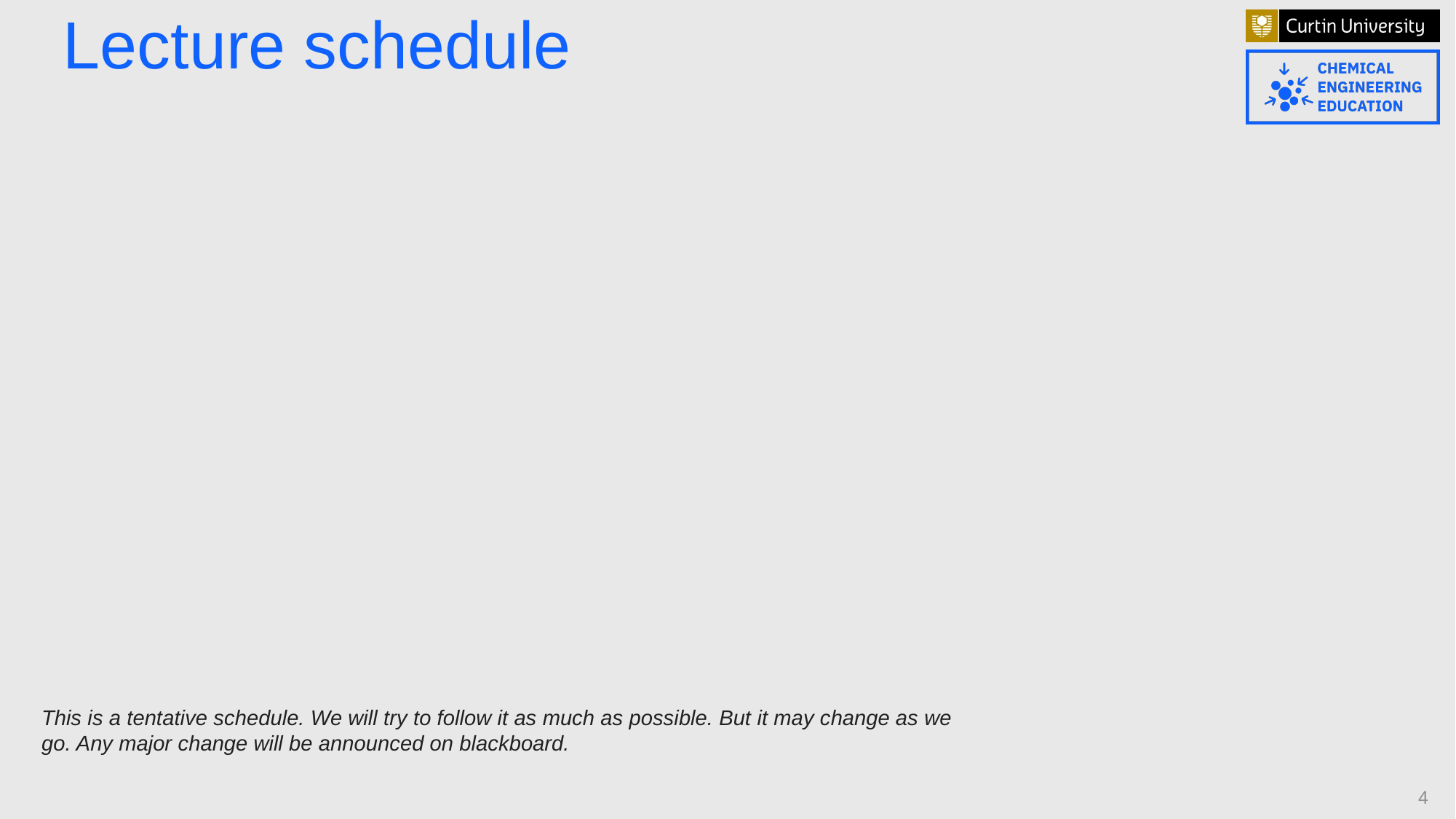

# Lecture schedule

This is a tentative schedule. We will try to follow it as much as possible. But it may change as we go. Any major change will be announced on blackboard.
4